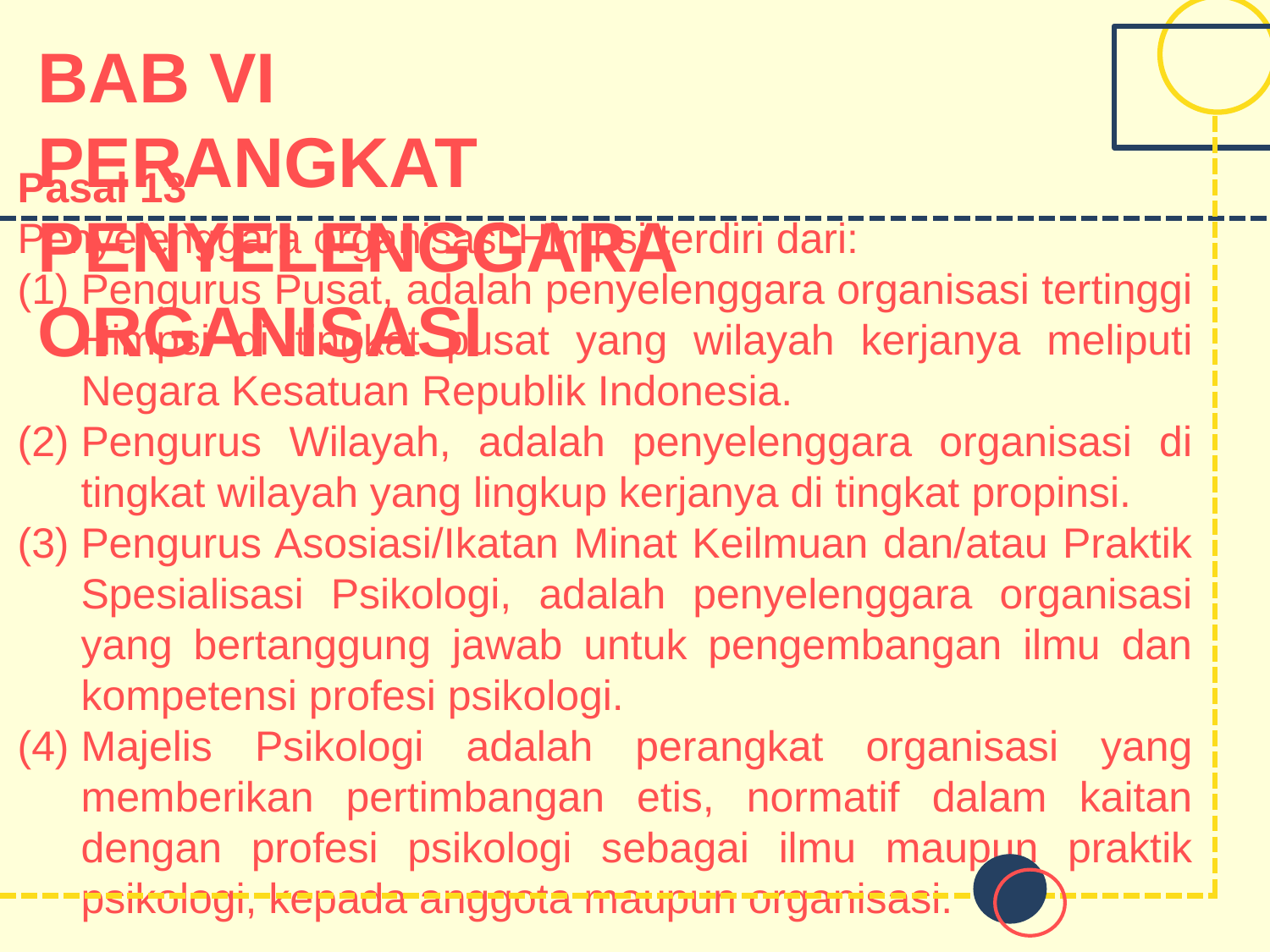

BAB VI
PERANGKAT PENYELENGGARA ORGANISASI

Pasal 13
Penyelenggara organisasi Himpsi terdiri dari:
Pengurus Pusat, adalah penyelenggara organisasi tertinggi Himpsi di tingkat pusat yang wilayah kerjanya meliputi Negara Kesatuan Republik Indonesia.
Pengurus Wilayah, adalah penyelenggara organisasi di tingkat wilayah yang lingkup kerjanya di tingkat propinsi.
Pengurus Asosiasi/Ikatan Minat Keilmuan dan/atau Praktik Spesialisasi Psikologi, adalah penyelenggara organisasi yang bertanggung jawab untuk pengembangan ilmu dan kompetensi profesi psikologi.
Majelis Psikologi adalah perangkat organisasi yang memberikan pertimbangan etis, normatif dalam kaitan dengan profesi psikologi sebagai ilmu maupun praktik psikologi, kepada anggota maupun organisasi.